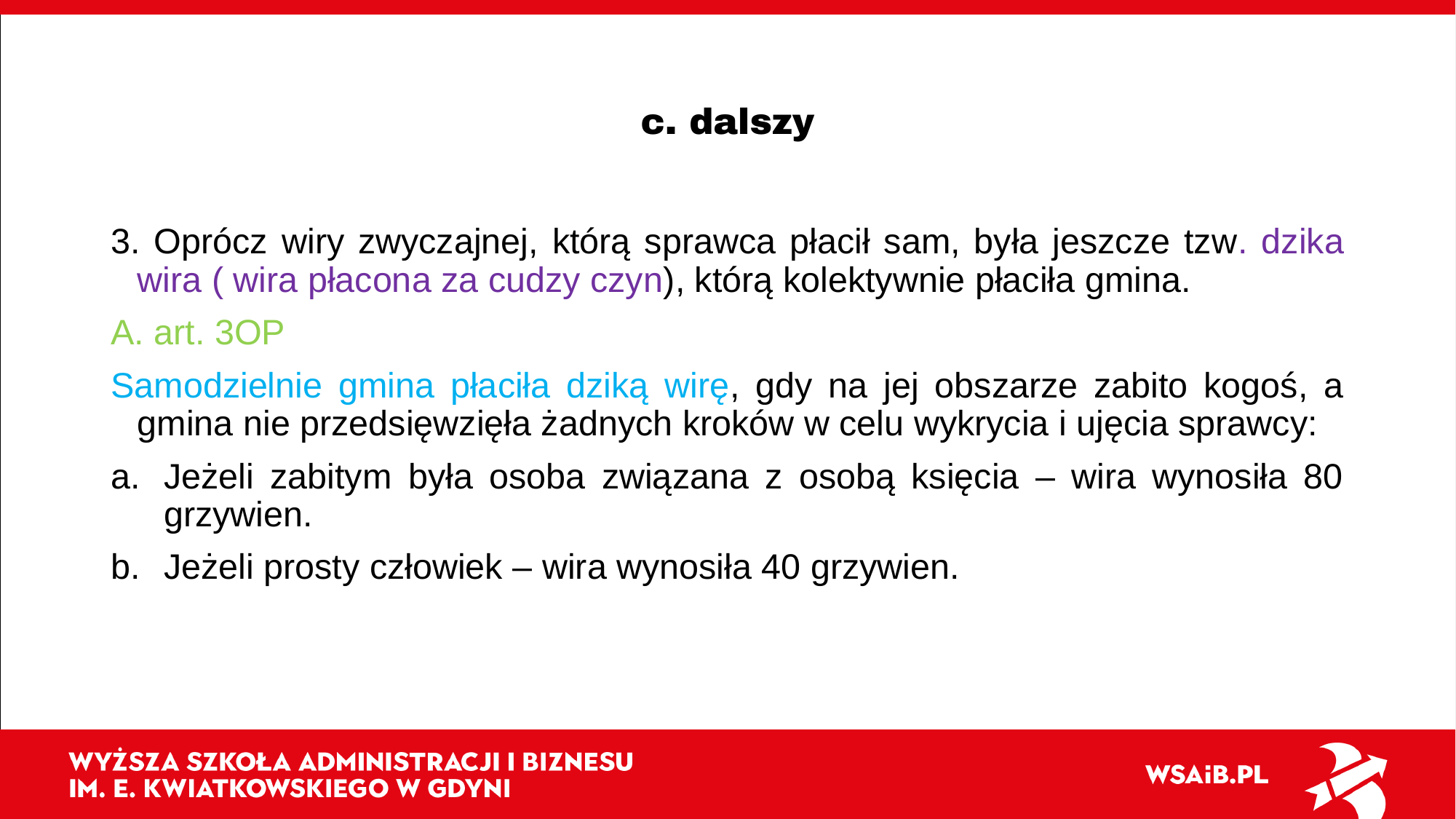

# c. dalszy
3. Oprócz wiry zwyczajnej, którą sprawca płacił sam, była jeszcze tzw. dzika wira ( wira płacona za cudzy czyn), którą kolektywnie płaciła gmina.
A. art. 3OP
Samodzielnie gmina płaciła dziką wirę, gdy na jej obszarze zabito kogoś, a gmina nie przedsięwzięła żadnych kroków w celu wykrycia i ujęcia sprawcy:
Jeżeli zabitym była osoba związana z osobą księcia – wira wynosiła 80 grzywien.
Jeżeli prosty człowiek – wira wynosiła 40 grzywien.